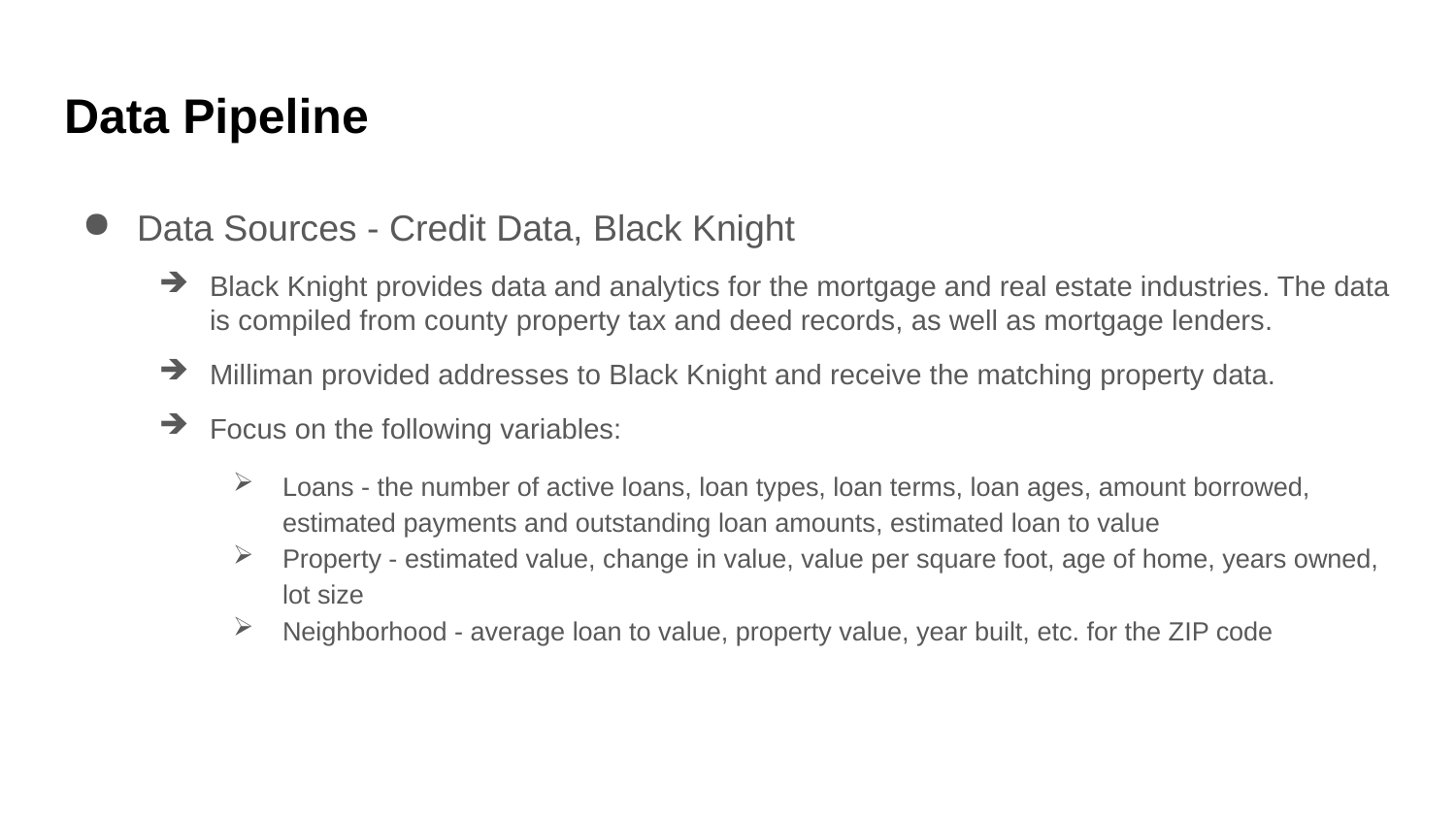

# Data Pipeline
Data Sources - Credit Data, Black Knight
Black Knight provides data and analytics for the mortgage and real estate industries. The data is compiled from county property tax and deed records, as well as mortgage lenders.
Milliman provided addresses to Black Knight and receive the matching property data.
Focus on the following variables:
Loans - the number of active loans, loan types, loan terms, loan ages, amount borrowed, estimated payments and outstanding loan amounts, estimated loan to value
Property - estimated value, change in value, value per square foot, age of home, years owned, lot size
Neighborhood - average loan to value, property value, year built, etc. for the ZIP code